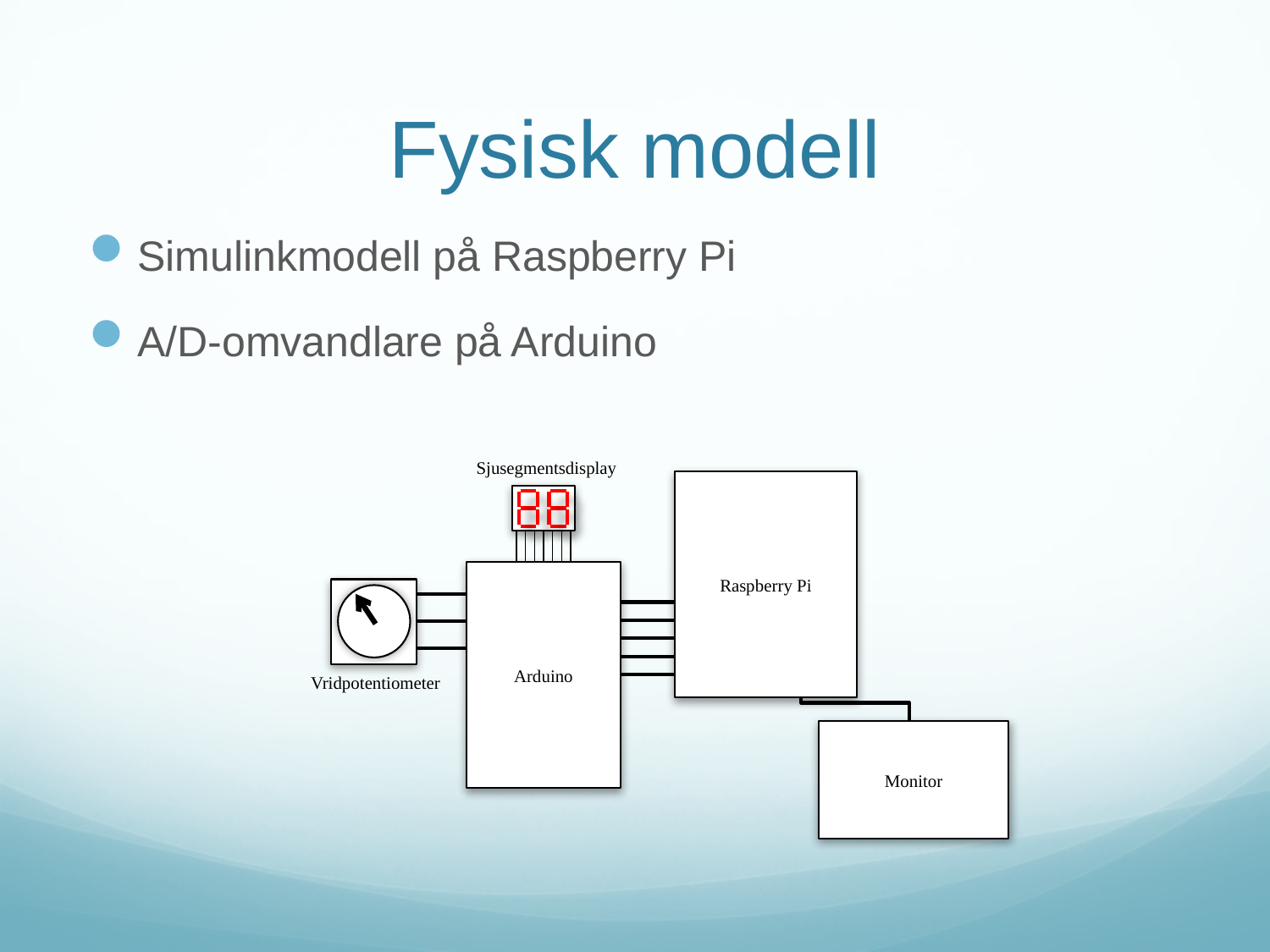

# Fysisk modell
Simulinkmodell på Raspberry Pi
A/D-omvandlare på Arduino
Sjusegmentsdisplay

Raspberry Pi
Arduino

Vridpotentiometer
Monitor